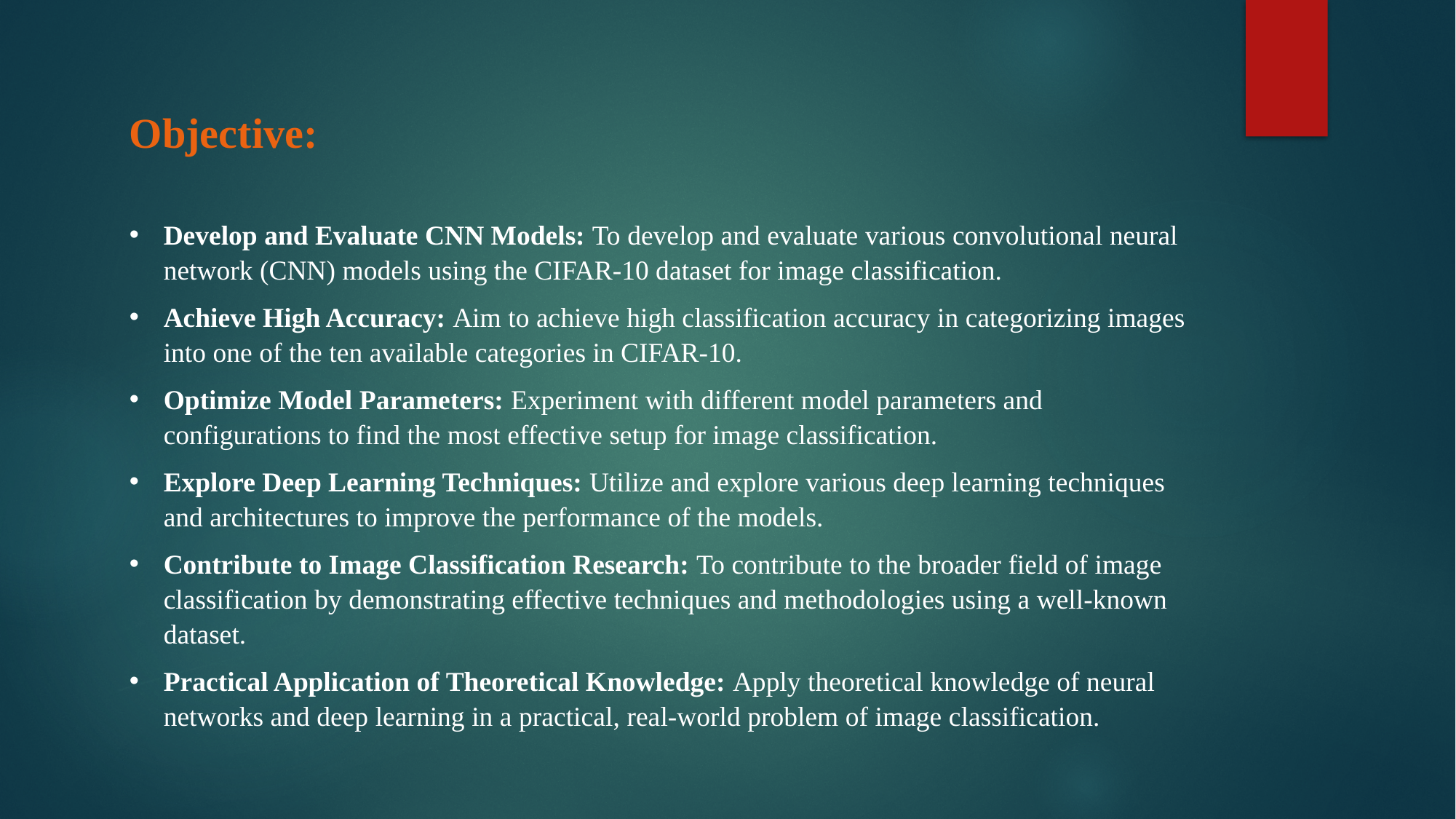

Objective:

Develop and Evaluate CNN Models: To develop and evaluate various convolutional neural network (CNN) models using the CIFAR-10 dataset for image classification.
Achieve High Accuracy: Aim to achieve high classification accuracy in categorizing images into one of the ten available categories in CIFAR-10.
Optimize Model Parameters: Experiment with different model parameters and configurations to find the most effective setup for image classification.
Explore Deep Learning Techniques: Utilize and explore various deep learning techniques and architectures to improve the performance of the models.
Contribute to Image Classification Research: To contribute to the broader field of image classification by demonstrating effective techniques and methodologies using a well-known dataset.
Practical Application of Theoretical Knowledge: Apply theoretical knowledge of neural networks and deep learning in a practical, real-world problem of image classification.